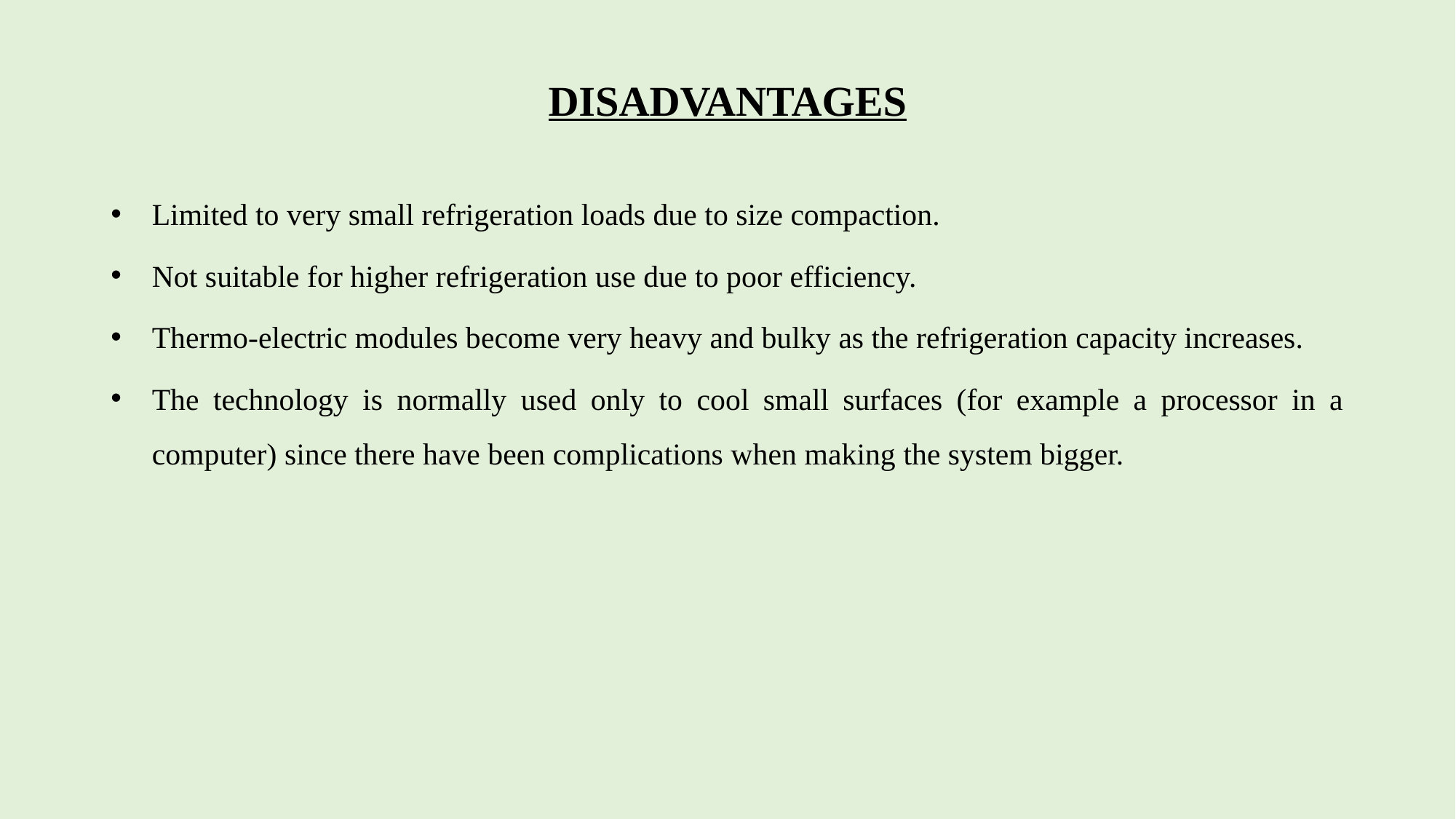

# DISADVANTAGES
Limited to very small refrigeration loads due to size compaction.
Not suitable for higher refrigeration use due to poor efficiency.
Thermo-electric modules become very heavy and bulky as the refrigeration capacity increases.
The technology is normally used only to cool small surfaces (for example a processor in a computer) since there have been complications when making the system bigger.